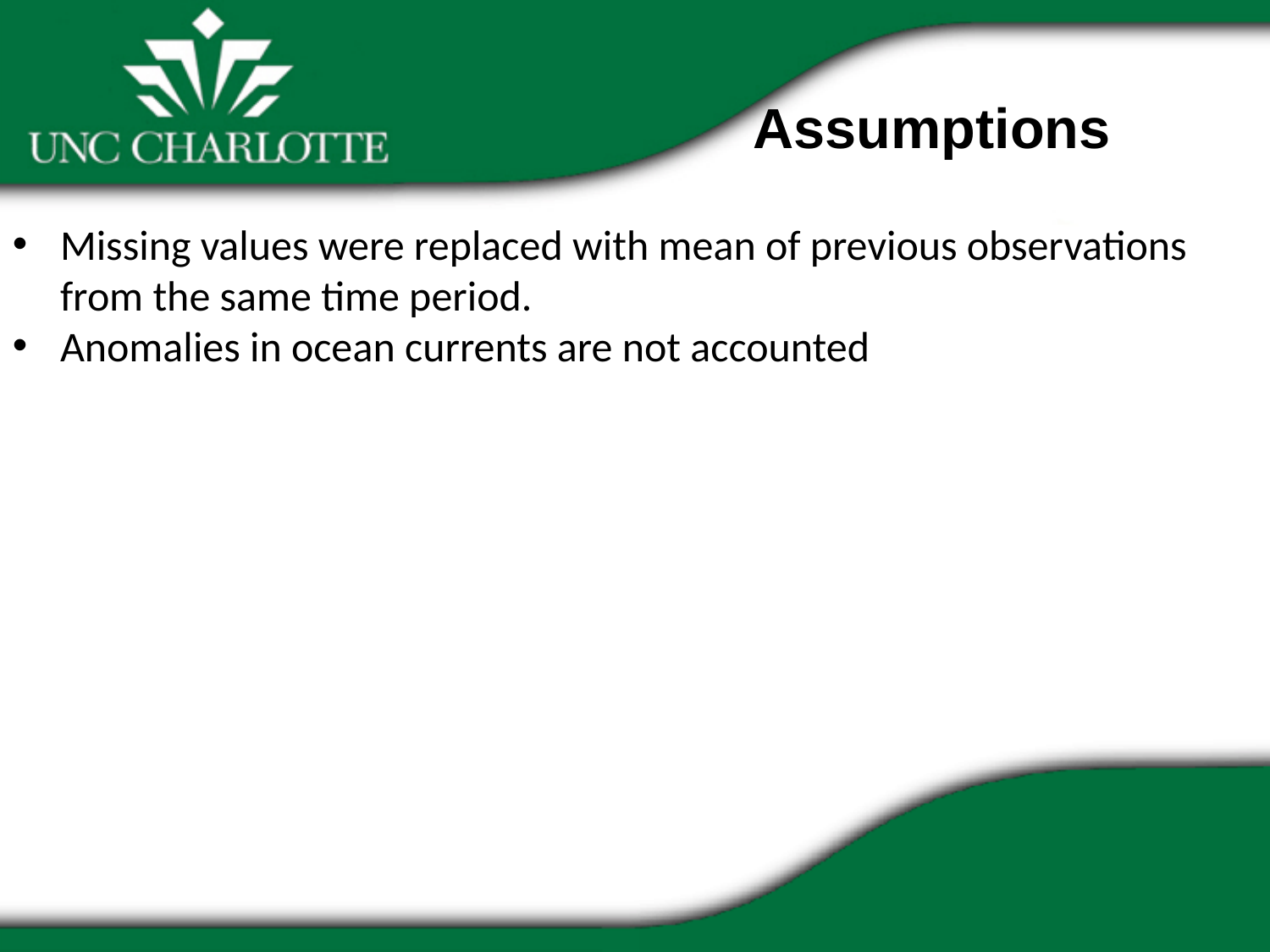

Assumptions
Missing values were replaced with mean of previous observations from the same time period.
Anomalies in ocean currents are not accounted